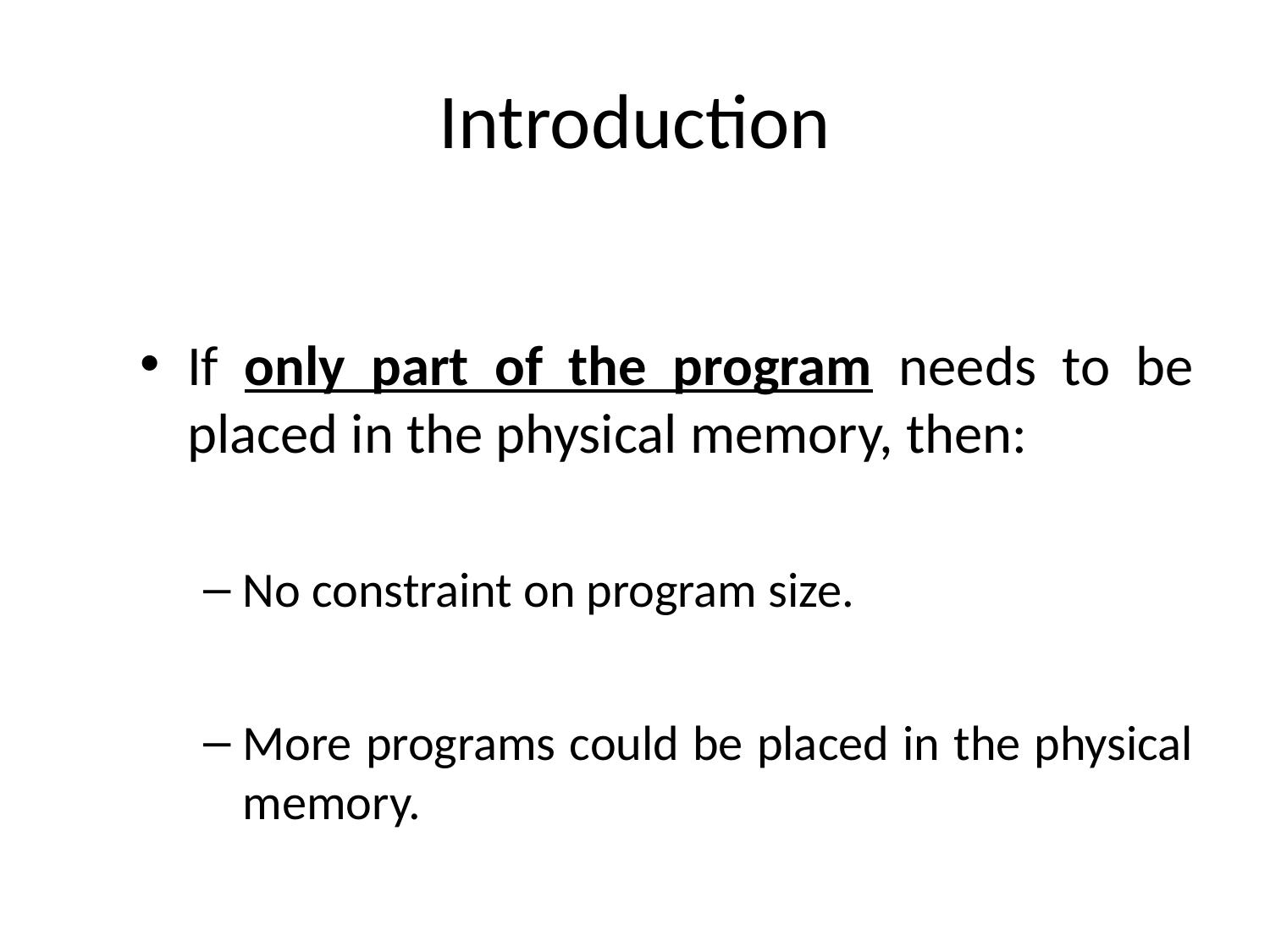

# Introduction

If only part of the program needs to be placed in the physical memory, then:

No constraint on program size.

More programs could be placed in the physical memory.